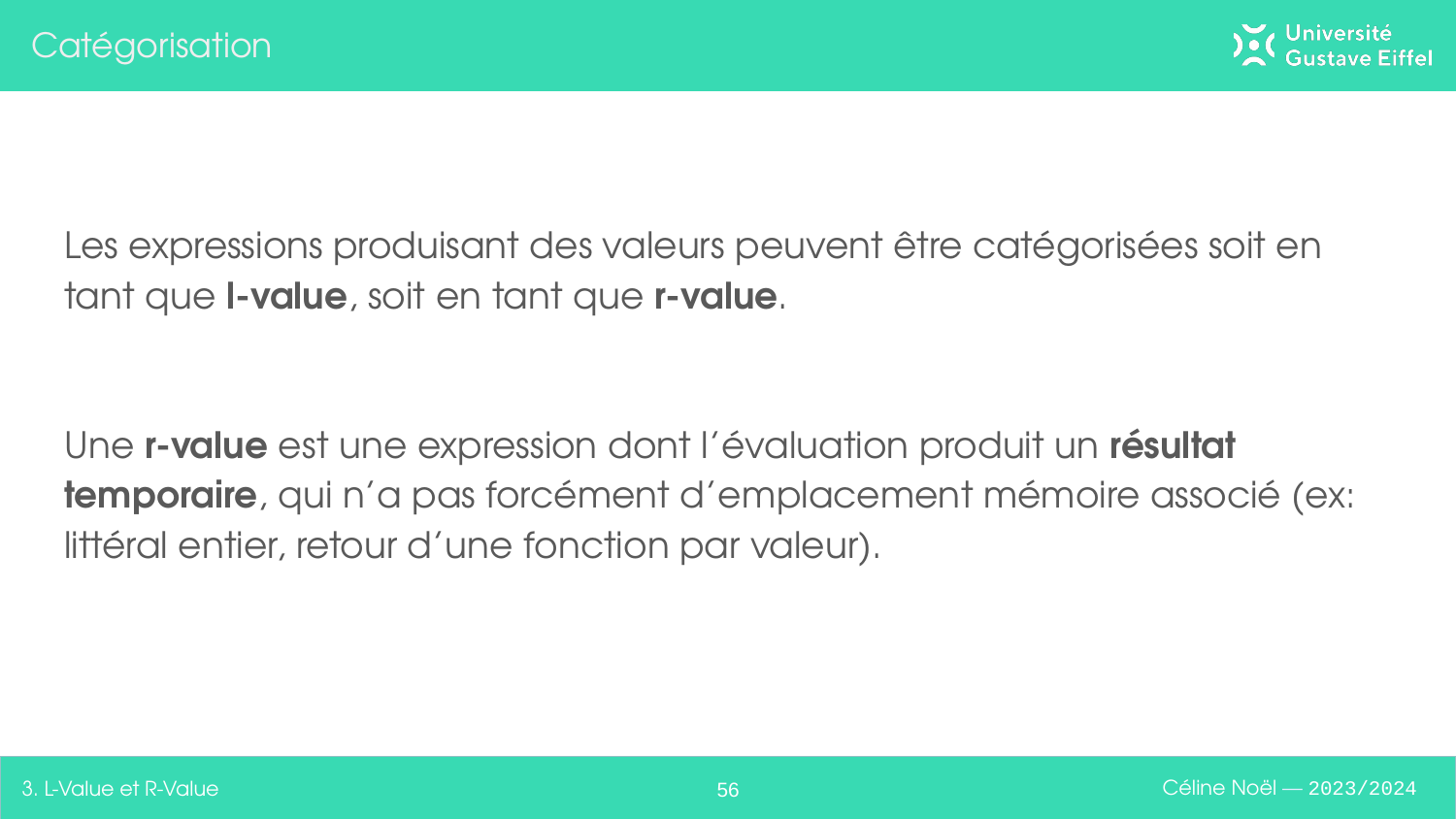

# Catégorisation
Les expressions produisant des valeurs peuvent être catégorisées soit en tant que l-value, soit en tant que r-value.

Une r-value est une expression dont l’évaluation produit un résultat temporaire, qui n’a pas forcément d’emplacement mémoire associé (ex: littéral entier, retour d’une fonction par valeur).
3. L-Value et R-Value
56